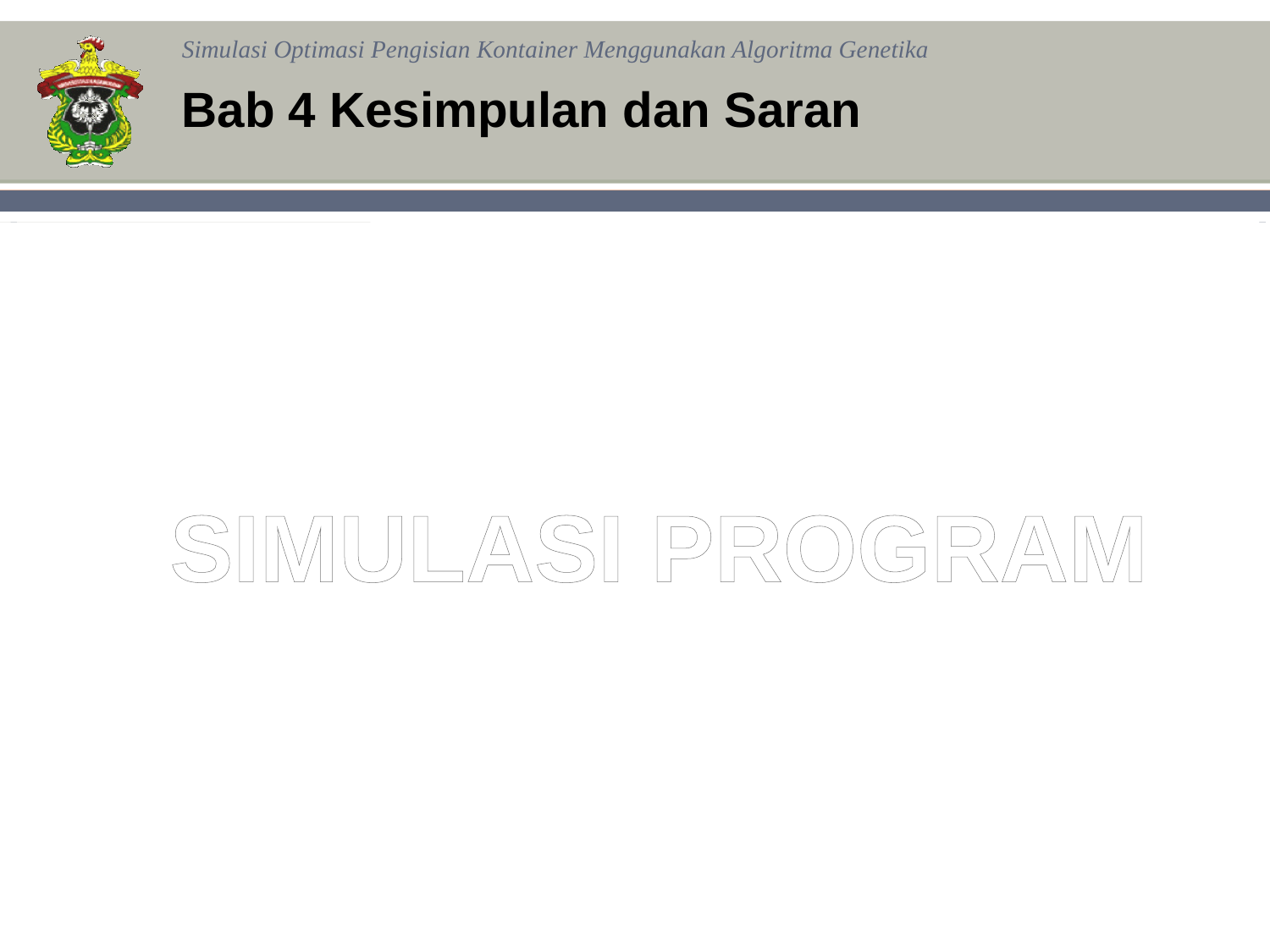

Bab 4 Kesimpulan dan Saran

SIMULASI PROGRAM